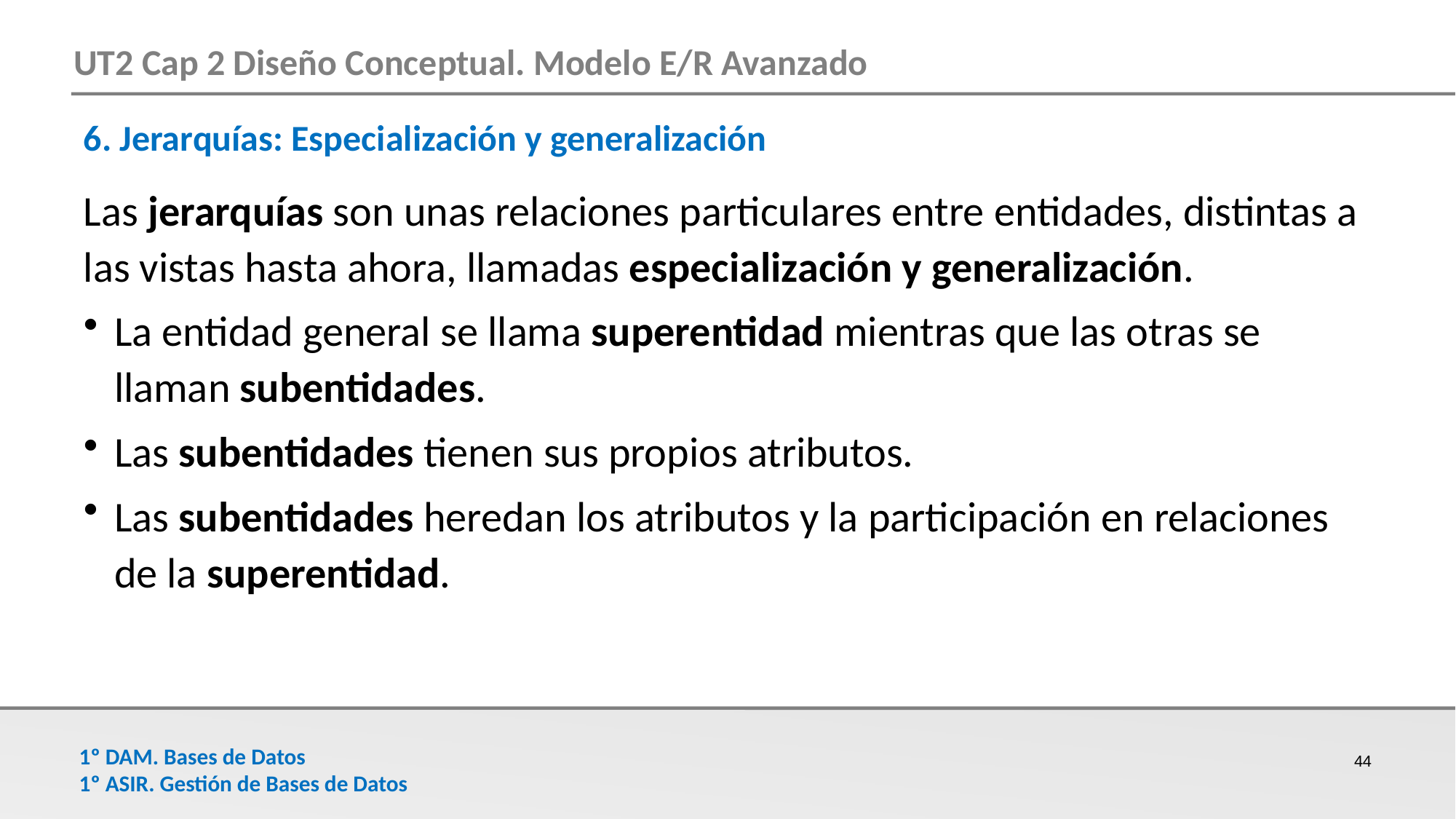

6. Jerarquías: Especialización y generalización
Las jerarquías son unas relaciones particulares entre entidades, distintas a las vistas hasta ahora, llamadas especialización y generalización.
La entidad general se llama superentidad mientras que las otras se llaman subentidades.
Las subentidades tienen sus propios atributos.
Las subentidades heredan los atributos y la participación en relaciones de la superentidad.

44